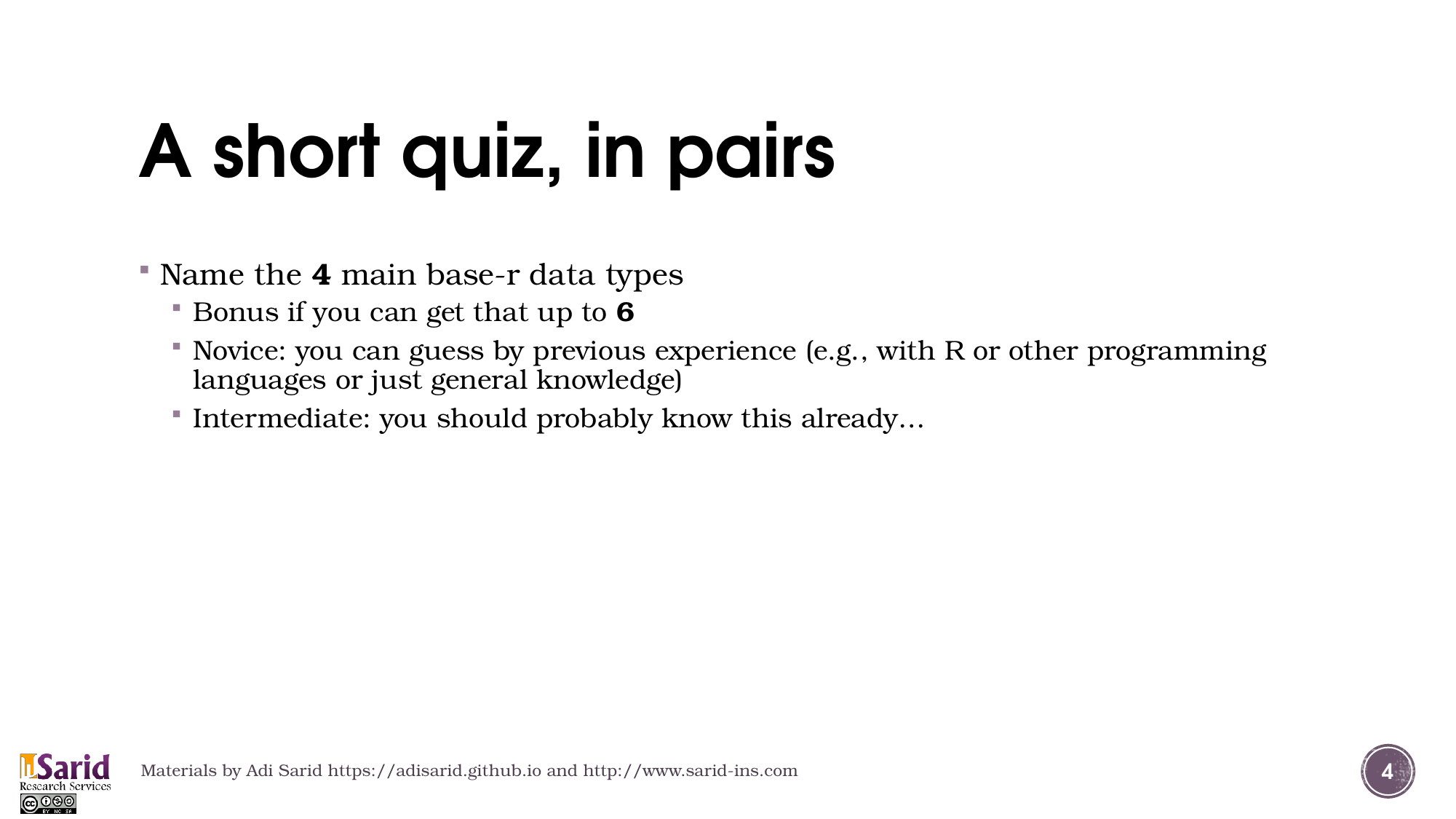

# A short quiz, in pairs
Name the 4 main base-r data types
Bonus if you can get that up to 6
Novice: you can guess by previous experience (e.g., with R or other programming languages or just general knowledge)
Intermediate: you should probably know this already…
Materials by Adi Sarid https://adisarid.github.io and http://www.sarid-ins.com
4